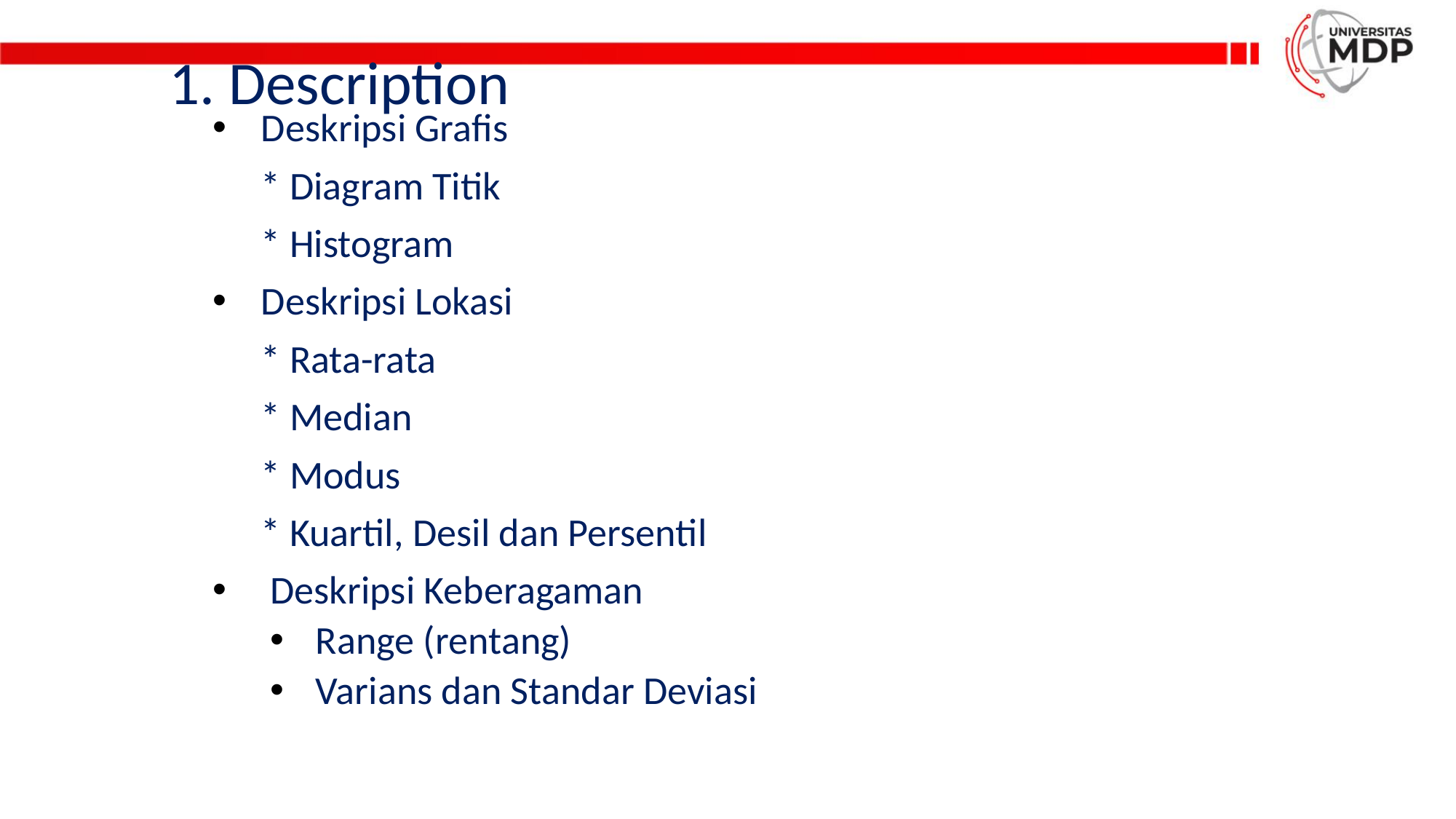

# 1. Description
Deskripsi Grafis
	* Diagram Titik
	* Histogram
Deskripsi Lokasi
	* Rata-rata
	* Median
	* Modus
	* Kuartil, Desil dan Persentil
 Deskripsi Keberagaman
Range (rentang)
Varians dan Standar Deviasi